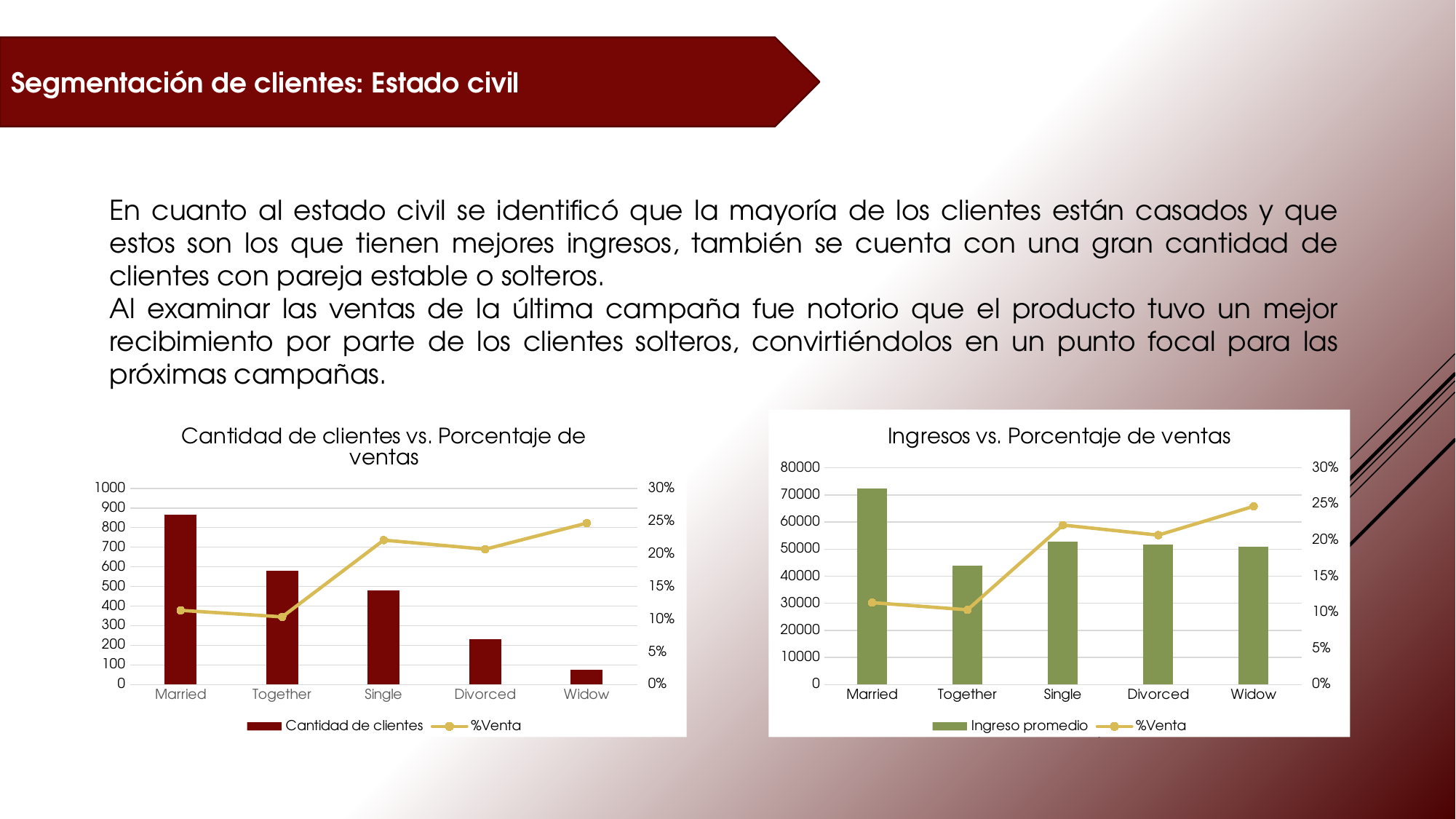

Segmentación de clientes: Estado civil
En cuanto al estado civil se identificó que la mayoría de los clientes están casados y que estos son los que tienen mejores ingresos, también se cuenta con una gran cantidad de clientes con pareja estable o solteros.
Al examinar las ventas de la última campaña fue notorio que el producto tuvo un mejor recibimiento por parte de los clientes solteros, convirtiéndolos en un punto focal para las próximas campañas.

### Chart: Cantidad de clientes vs. Porcentaje de ventas

| Category | Cantidad de clientes | %Venta |
|---|---|---|
| Married | 864.0 | 0.11342592592592593 |
| Together | 580.0 | 0.10344827586206896 |
| Single | 480.0 | 0.22083333333333333 |
| Divorced | 232.0 | 0.20689655172413793 |
| Widow | 77.0 | 0.24675324675324675 |

### Chart: Ingresos vs. Porcentaje de ventas

| Category | Ingreso promedio | %Venta |
|---|---|---|
| Married | 72365.5 | 0.11342592592592593 |
| Together | 43789.0 | 0.10344827586206896 |
| Single | 52834.22844827586 | 0.22083333333333333 |
| Divorced | 51724.97899649942 | 0.20689655172413793 |
| Widow | 50995.35031847134 | 0.24675324675324675 |